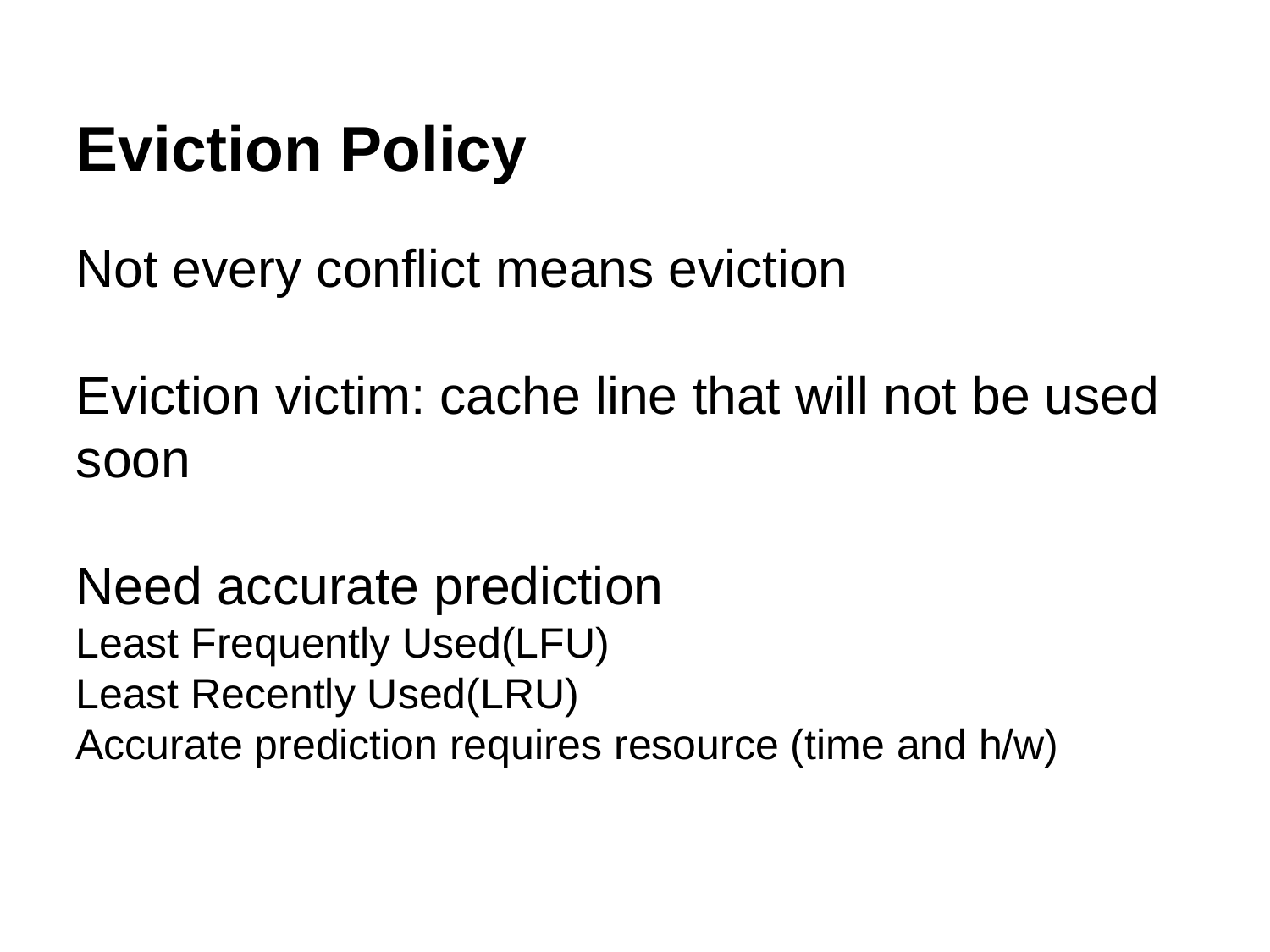

Eviction Policy
Not every conflict means eviction

Eviction victim: cache line that will not be used soon

Need accurate prediction
Least Frequently Used(LFU)
Least Recently Used(LRU)
Accurate prediction requires resource (time and h/w)